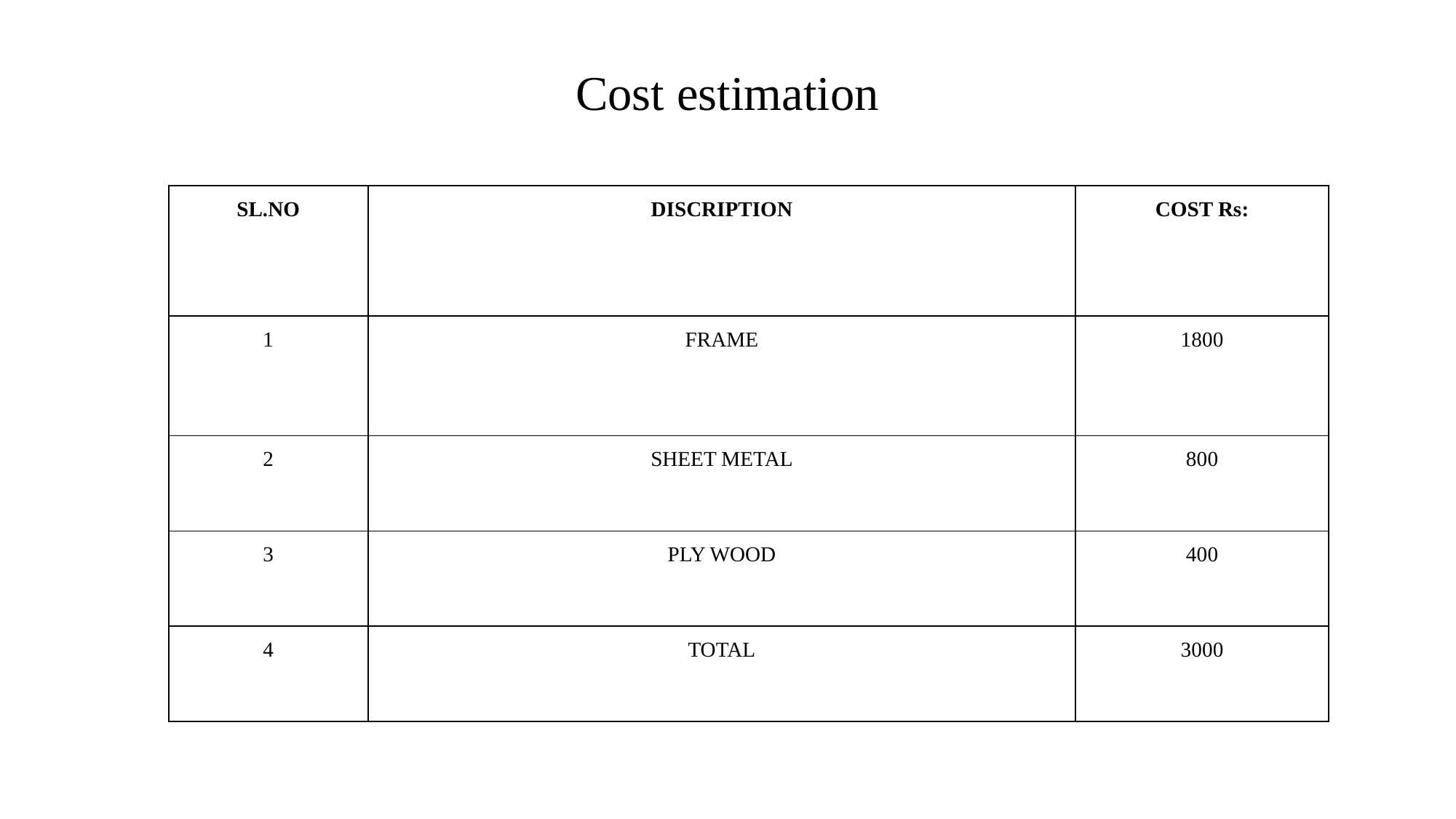

# Cost estimation
| SL.NO | DISCRIPTION | COST Rs: |
| --- | --- | --- |
| 1 | FRAME | 1800 |
| 2 | SHEET METAL | 800 |
| 3 | PLY WOOD | 400 |
| 4 | TOTAL | 3000 |